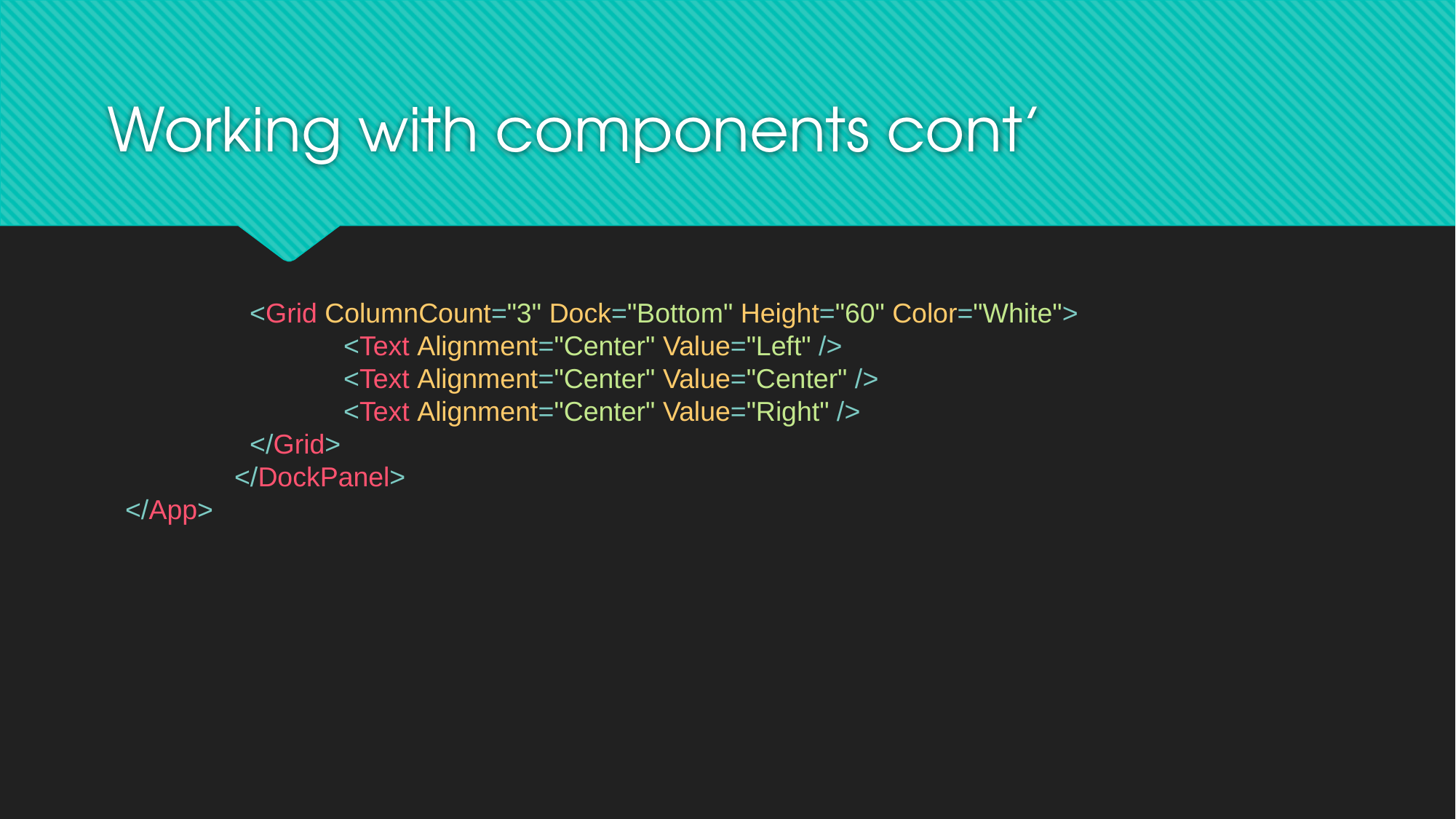

# Working with components cont’
	  <Grid ColumnCount="3" Dock="Bottom" Height="60" Color="White">
		<Text Alignment="Center" Value="Left" />
		<Text Alignment="Center" Value="Center" />
		<Text Alignment="Center" Value="Right" />
	  </Grid>
	</DockPanel>
</App>